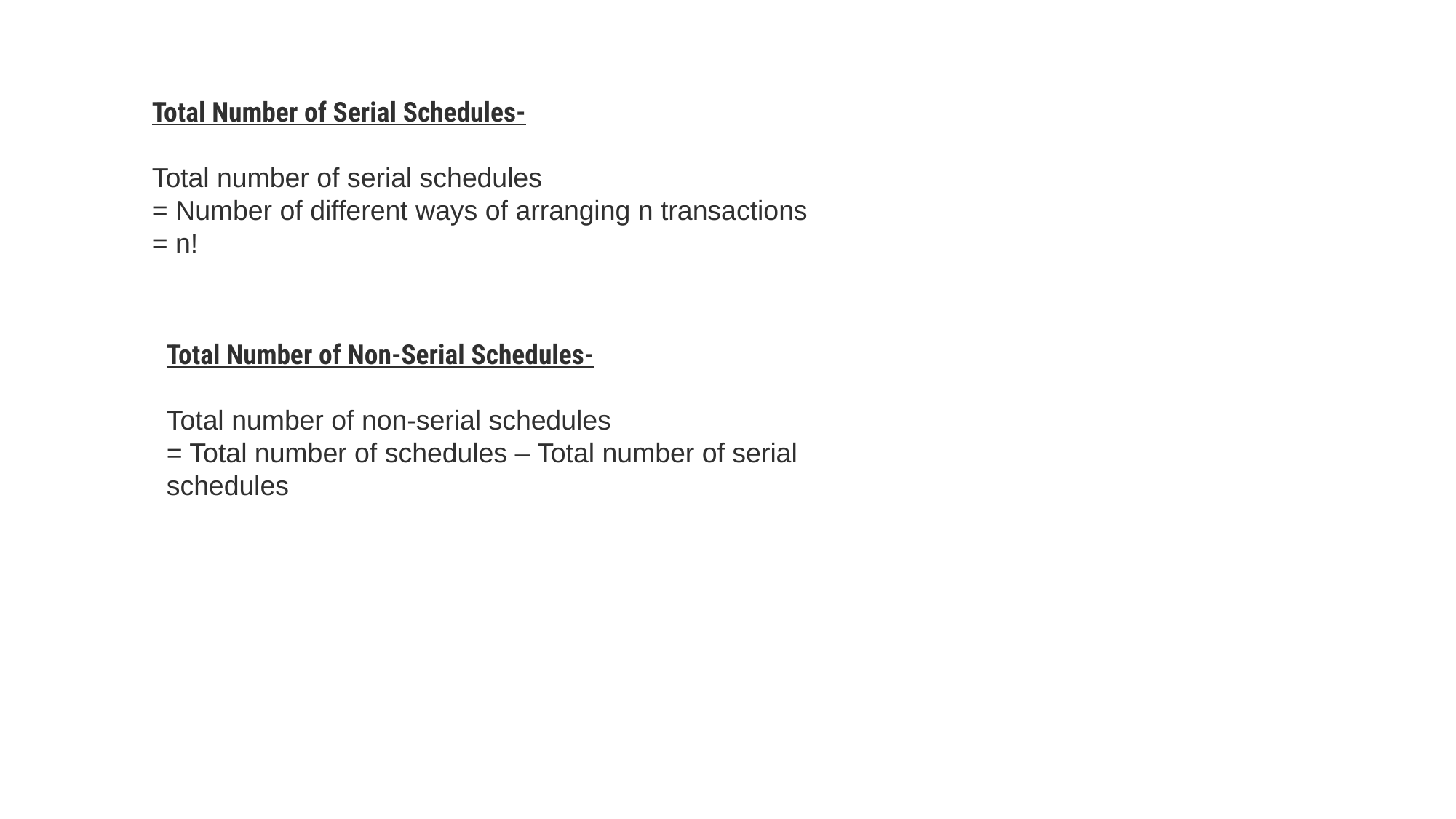

Total Number of Serial Schedules-

Total number of serial schedules
= Number of different ways of arranging n transactions
= n!

Total Number of Non-Serial Schedules-

Total number of non-serial schedules
= Total number of schedules – Total number of serial schedules